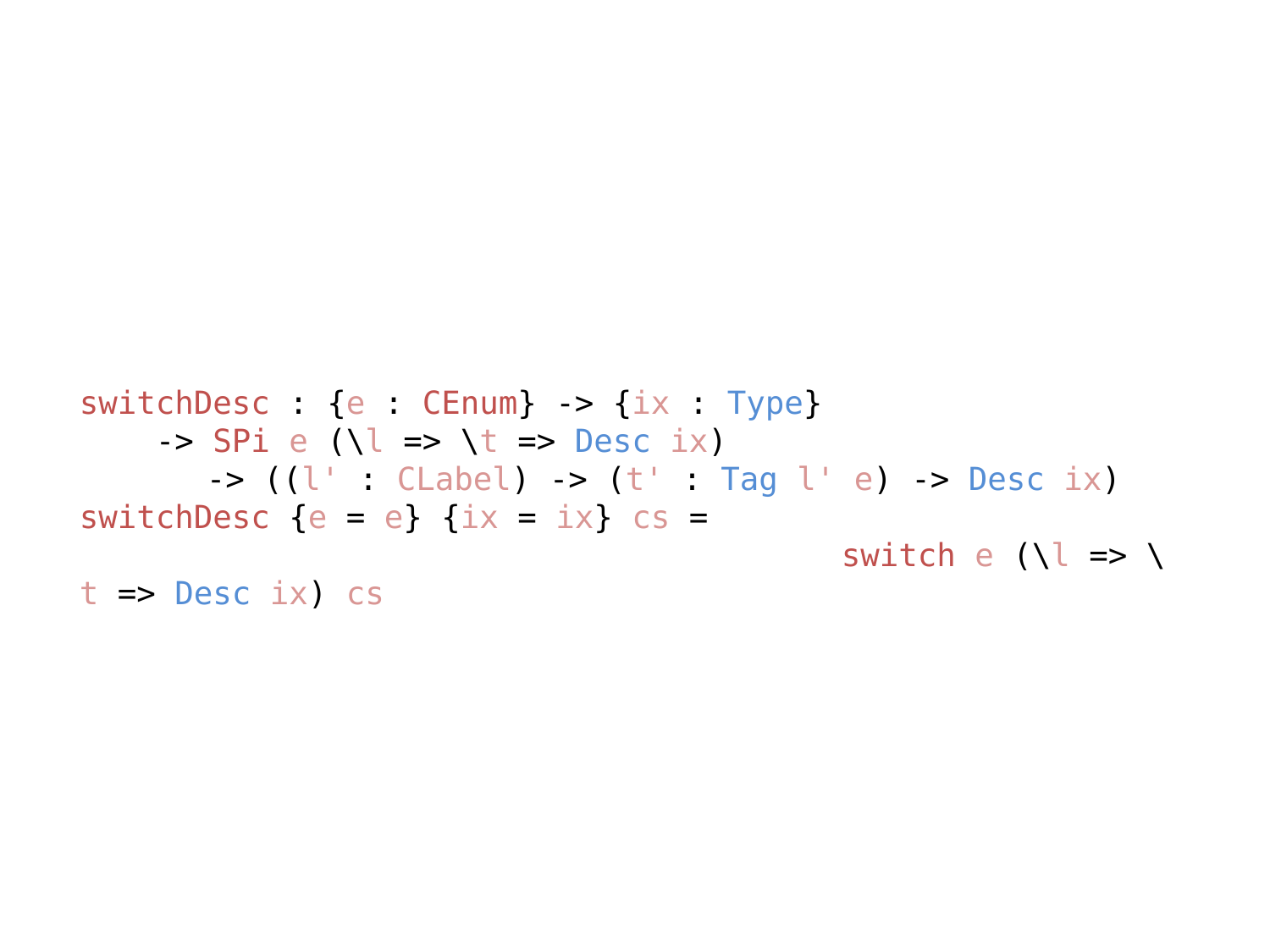

switchDesc : {e : CEnum} -> {ix : Type}
    -> SPi e (\l => \t => Desc ix)
	-> ((l' : CLabel) -> (t' : Tag l' e) -> Desc ix)
switchDesc {e = e} {ix = ix} cs =
						switch e (\l => \t => Desc ix) cs